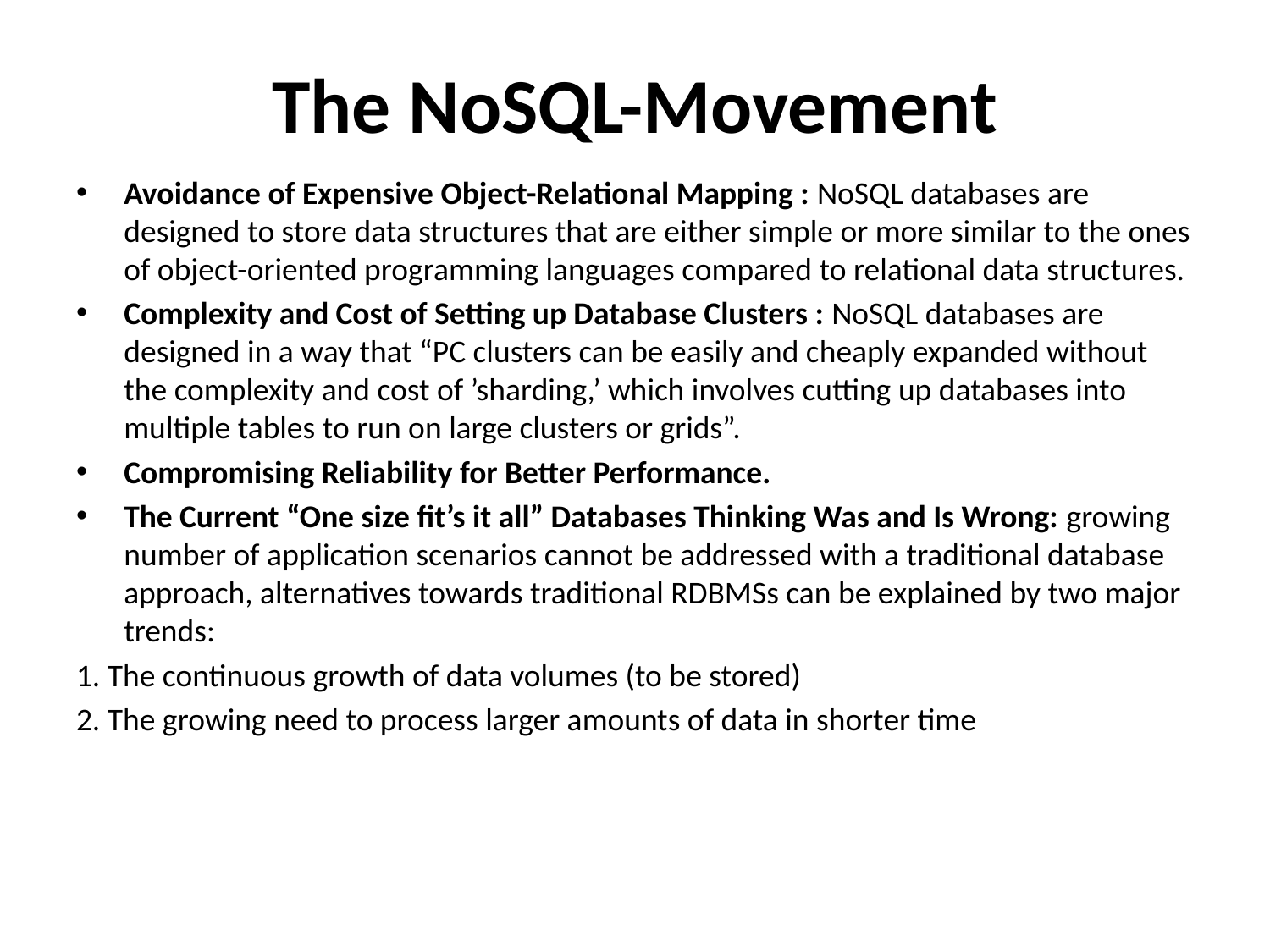

# The NoSQL-Movement
Avoidance of Expensive Object-Relational Mapping : NoSQL databases are designed to store data structures that are either simple or more similar to the ones of object-oriented programming languages compared to relational data structures.
Complexity and Cost of Setting up Database Clusters : NoSQL databases are designed in a way that “PC clusters can be easily and cheaply expanded without the complexity and cost of ’sharding,’ which involves cutting up databases into multiple tables to run on large clusters or grids”.
Compromising Reliability for Better Performance.
The Current “One size fit’s it all” Databases Thinking Was and Is Wrong: growing number of application scenarios cannot be addressed with a traditional database approach, alternatives towards traditional RDBMSs can be explained by two major trends:
1. The continuous growth of data volumes (to be stored)
2. The growing need to process larger amounts of data in shorter time